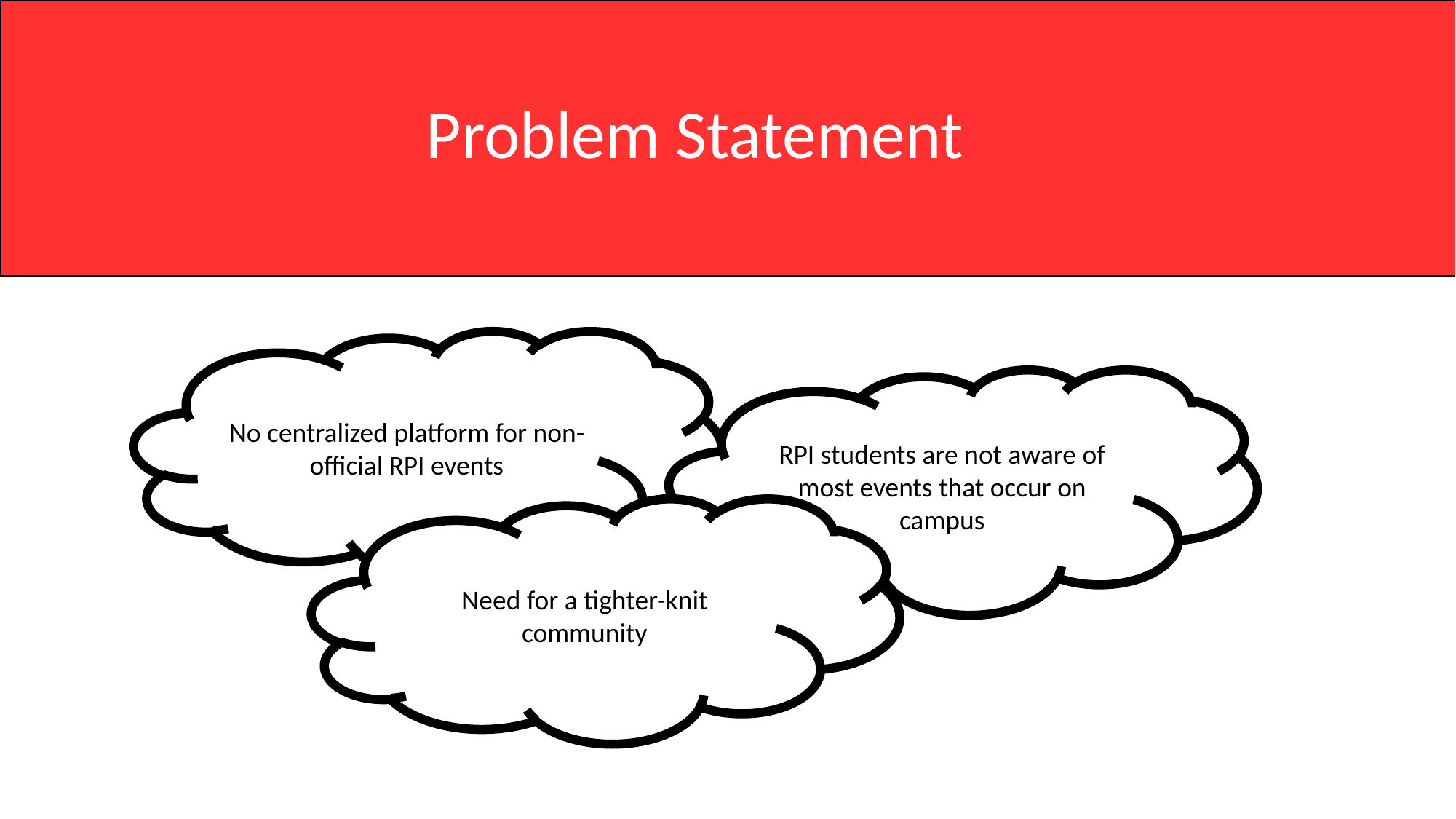

# Problem Statement
No centralized platform for non-official RPI events
RPI students are not aware of most events that occur on campus
Need for a tighter-knit community